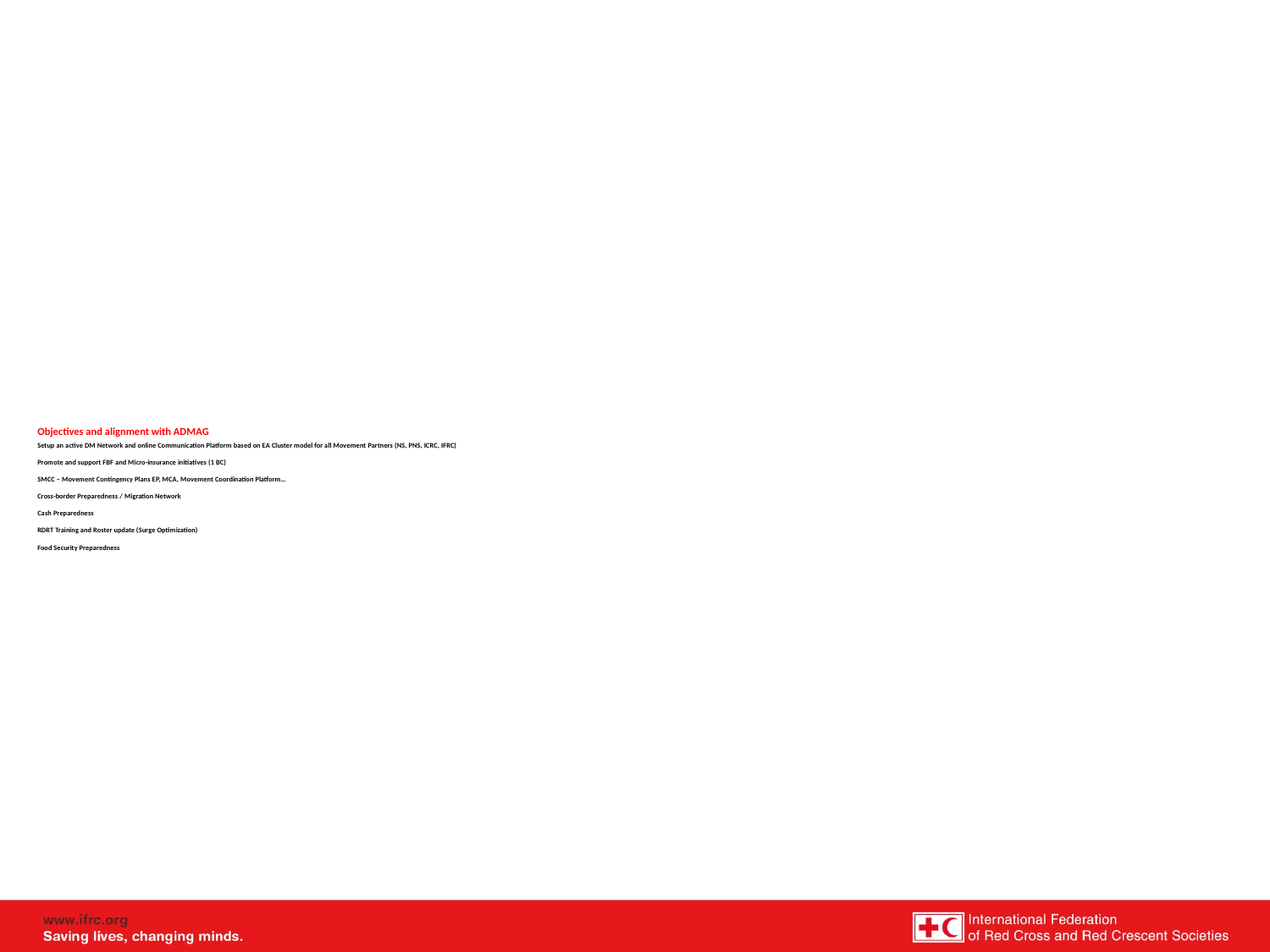

# Objectives and alignment with ADMAG a Setup an active DM Network and online Communication Platform based on EA Cluster model for all Movement Partners (NS, PNS, ICRC, IFRC) Promote and support FBF and Micro-insurance initiatives (1 BC) SMCC – Movement Contingency Plans EP, MCA, Movement Coordination Platform… Cross-border Preparedness / Migration Network Cash Preparedness RDRT Training and Roster update (Surge Optimization) Food Security Preparedness